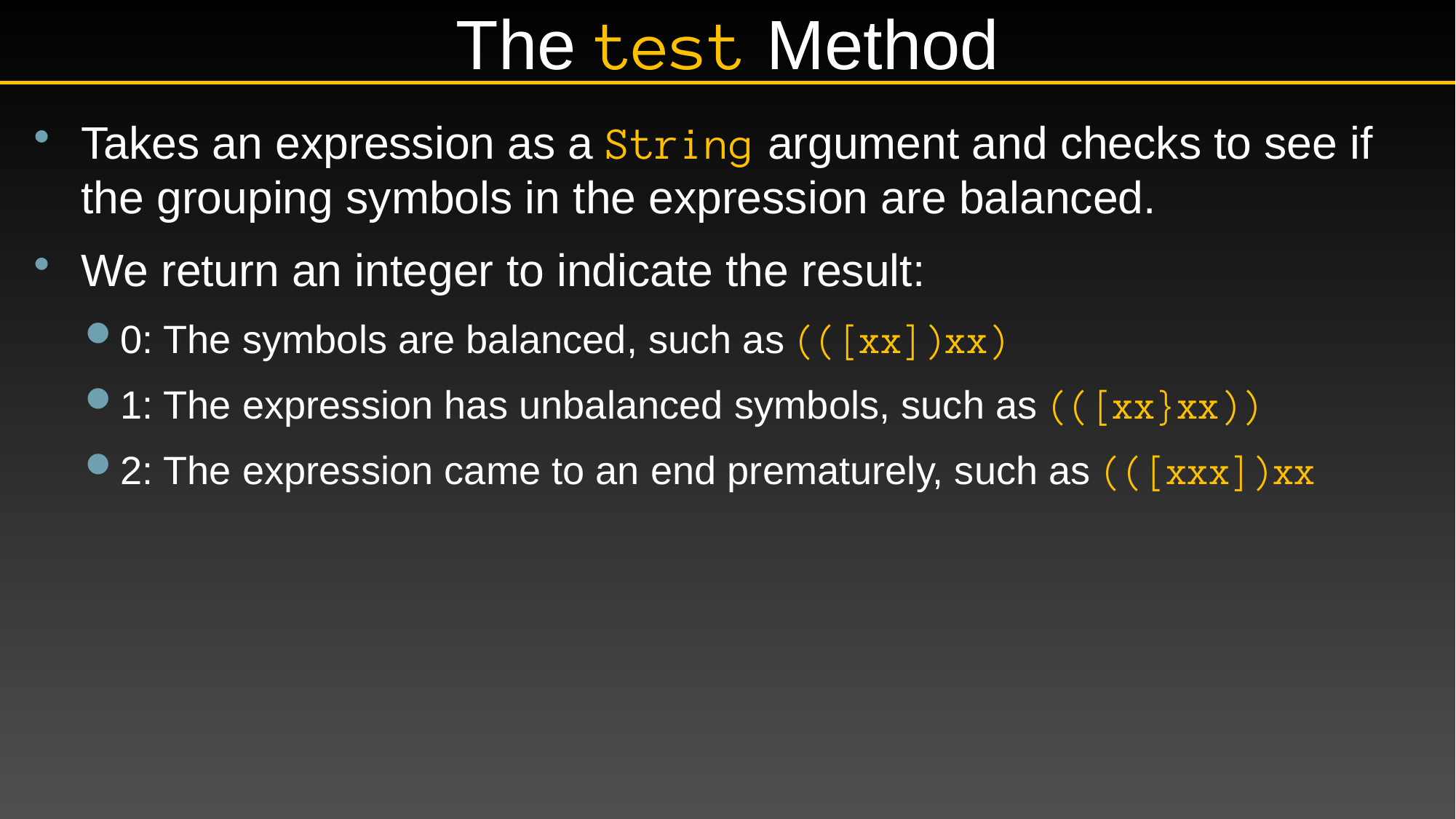

# The test Method
Takes an expression as a String argument and checks to see if the grouping symbols in the expression are balanced.
We return an integer to indicate the result:
0: The symbols are balanced, such as (([xx])xx)
1: The expression has unbalanced symbols, such as (([xx}xx))
2: The expression came to an end prematurely, such as (([xxx])xx